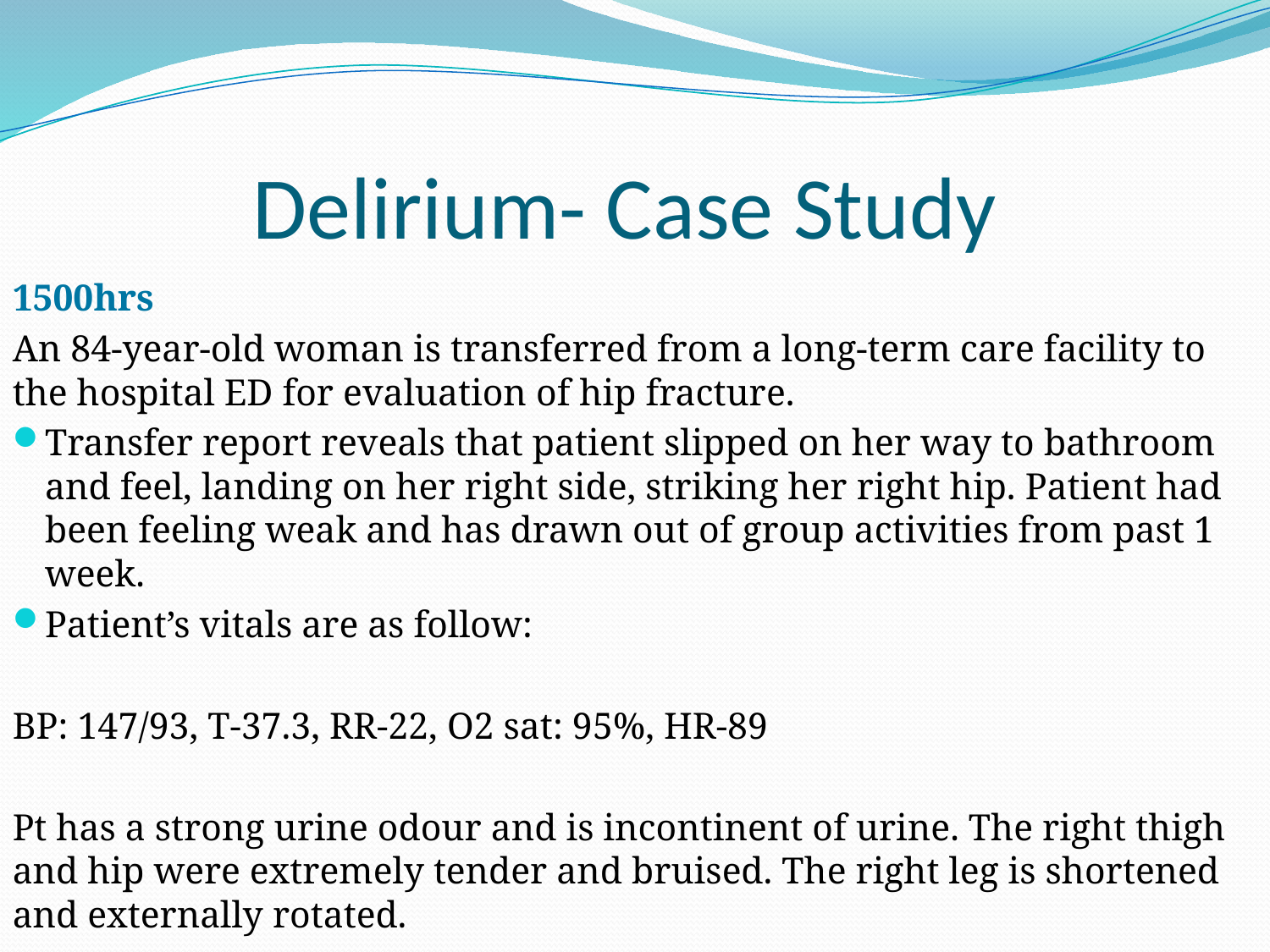

# Delirium- Case Study
1500hrs
An 84-year-old woman is transferred from a long-term care facility to the hospital ED for evaluation of hip fracture.
Transfer report reveals that patient slipped on her way to bathroom and feel, landing on her right side, striking her right hip. Patient had been feeling weak and has drawn out of group activities from past 1 week.
Patient’s vitals are as follow:

BP: 147/93, T-37.3, RR-22, O2 sat: 95%, HR-89

Pt has a strong urine odour and is incontinent of urine. The right thigh and hip were extremely tender and bruised. The right leg is shortened and externally rotated.